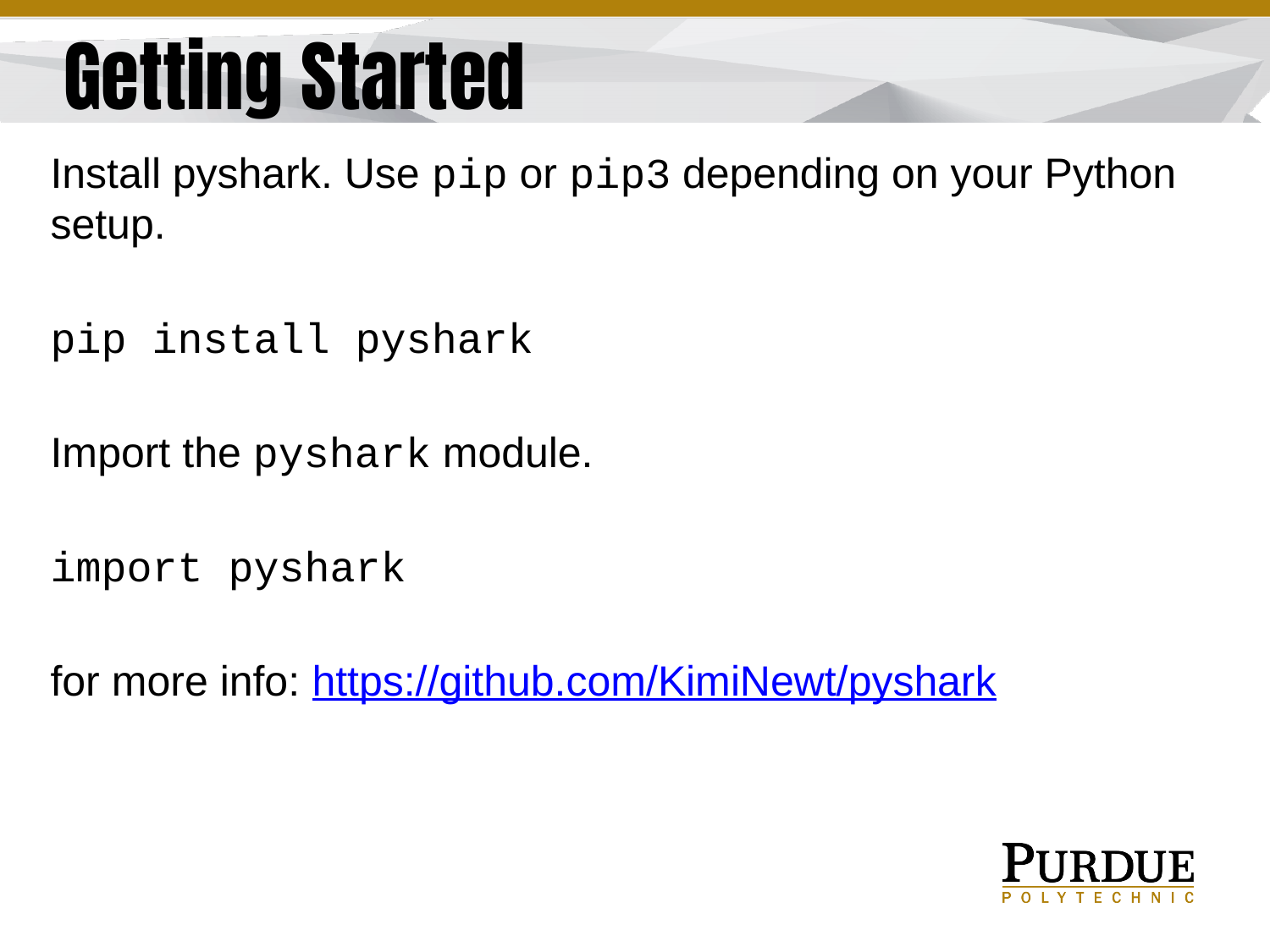

Getting Started
Install pyshark. Use pip or pip3 depending on your Python setup.

pip install pyshark

Import the pyshark module.

import pyshark

for more info: https://github.com/KimiNewt/pyshark